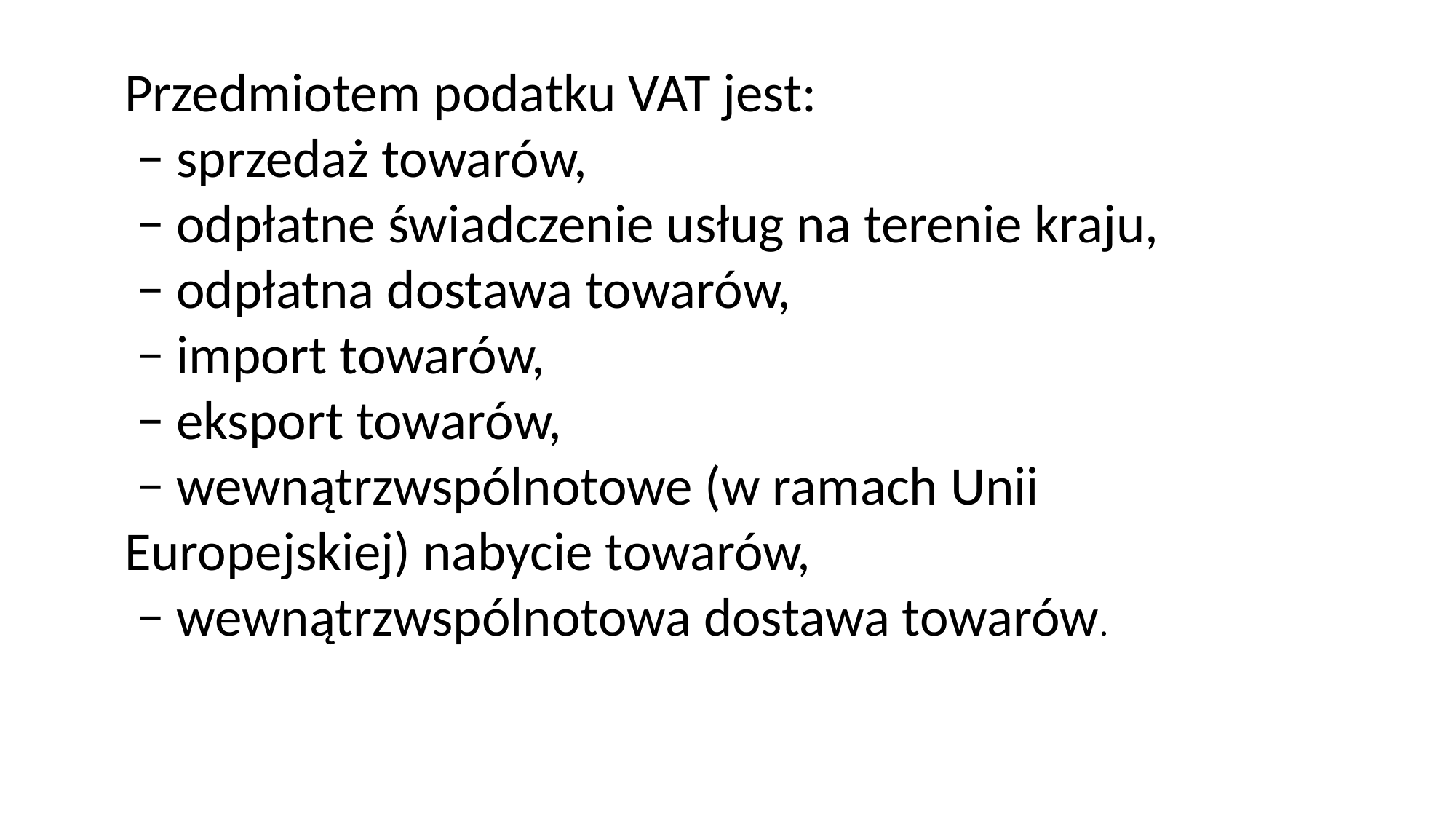

Przedmiotem podatku VAT jest:
 − sprzedaż towarów,
 − odpłatne świadczenie usług na terenie kraju,
 − odpłatna dostawa towarów,
 − import towarów,
 − eksport towarów,
 − wewnątrzwspólnotowe (w ramach Unii Europejskiej) nabycie towarów,
 − wewnątrzwspólnotowa dostawa towarów.